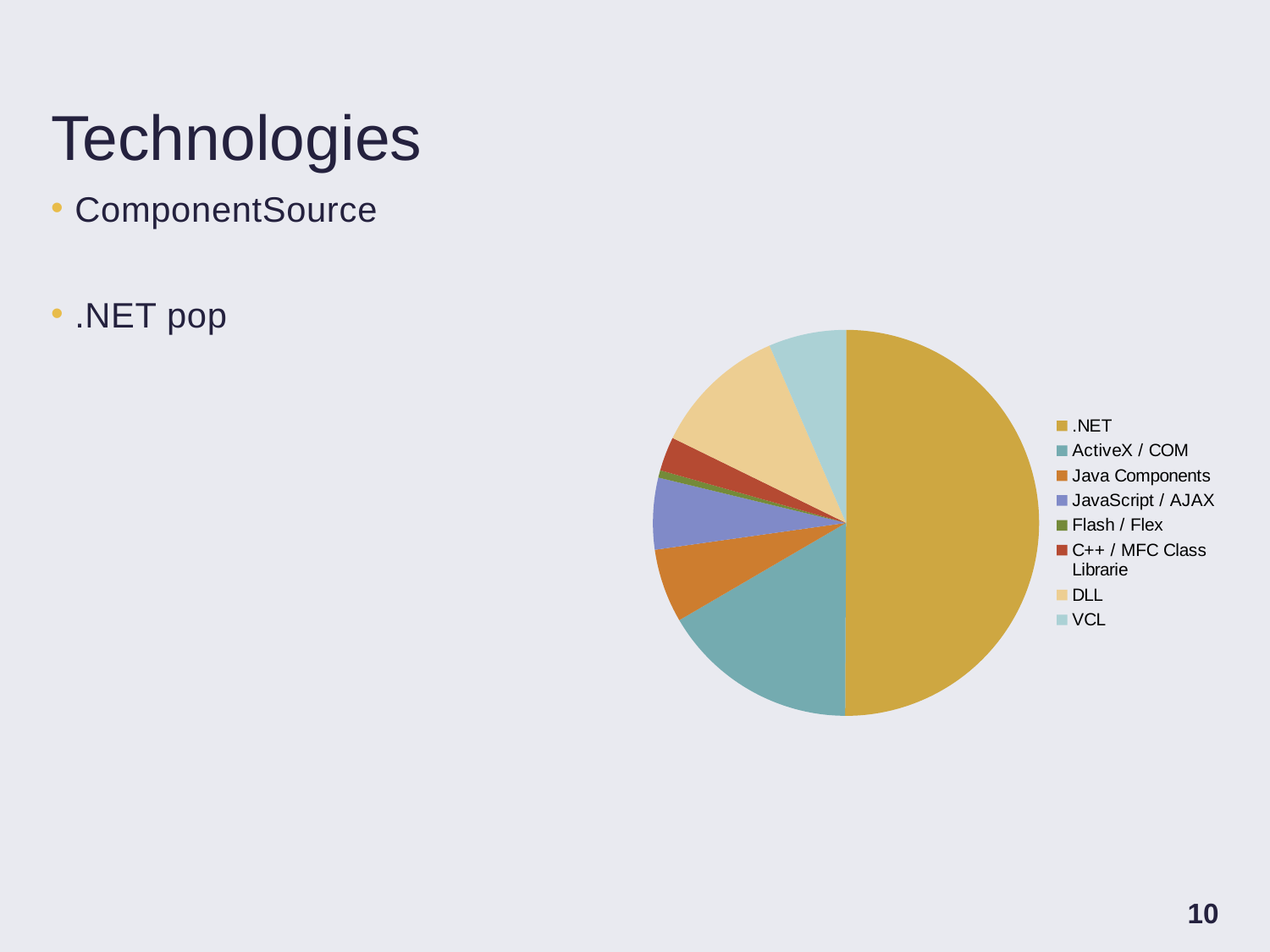

# Technologies
ComponentSource

.NET pop

### Chart

| Category |  |
|---|---|
| .NET  | 1368.0 |
| ActiveX / COM  | 451.0 |
| Java Components | 169.0 |
| JavaScript / AJAX | 164.0 |
| Flash / Flex | 17.0 |
| C++ / MFC Class Librarie | 78.0 |
| DLL | 308.0 |
| VCL | 177.0 |
10